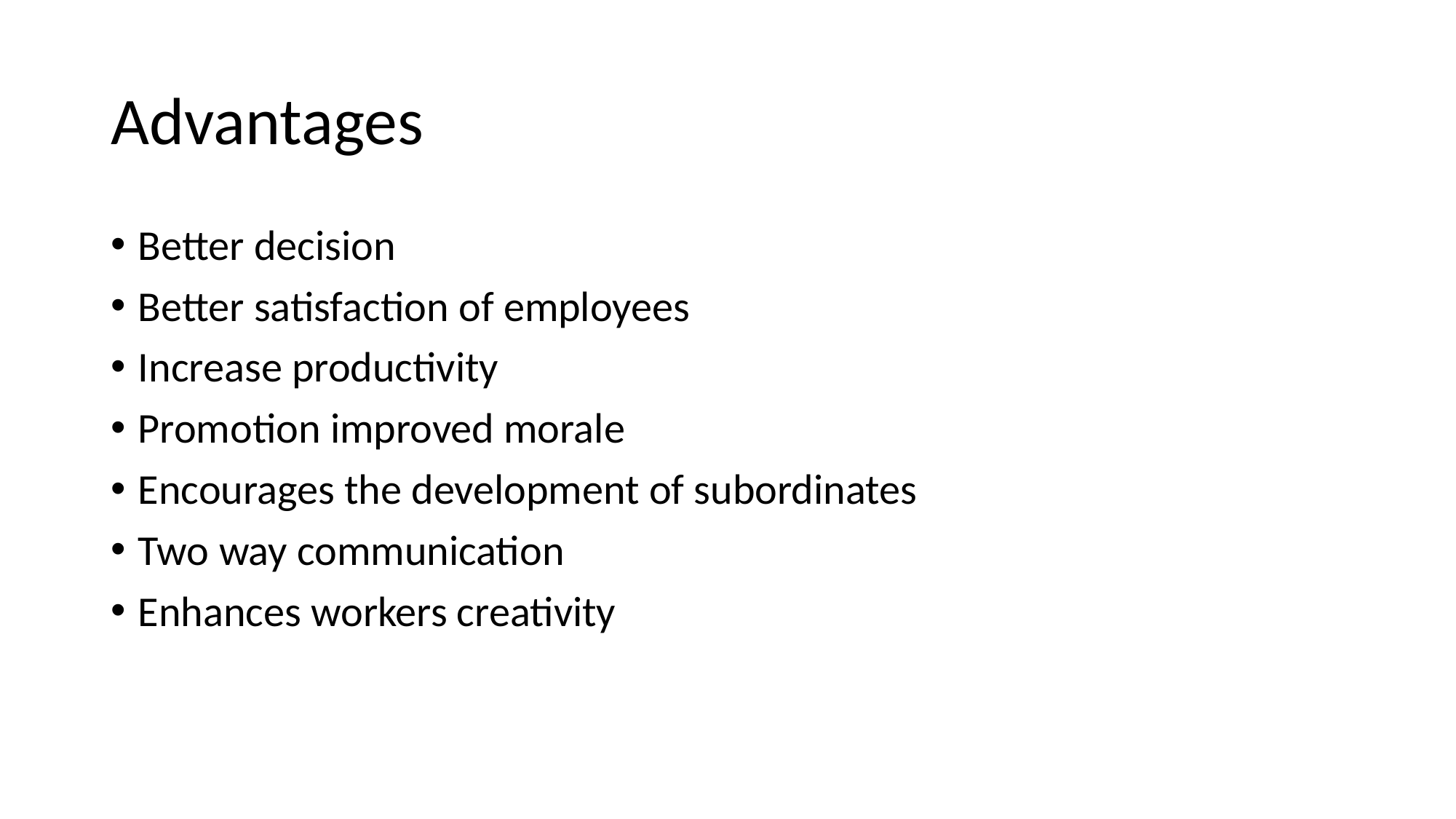

# Advantages
Better decision
Better satisfaction of employees
Increase productivity
Promotion improved morale
Encourages the development of subordinates
Two way communication
Enhances workers creativity